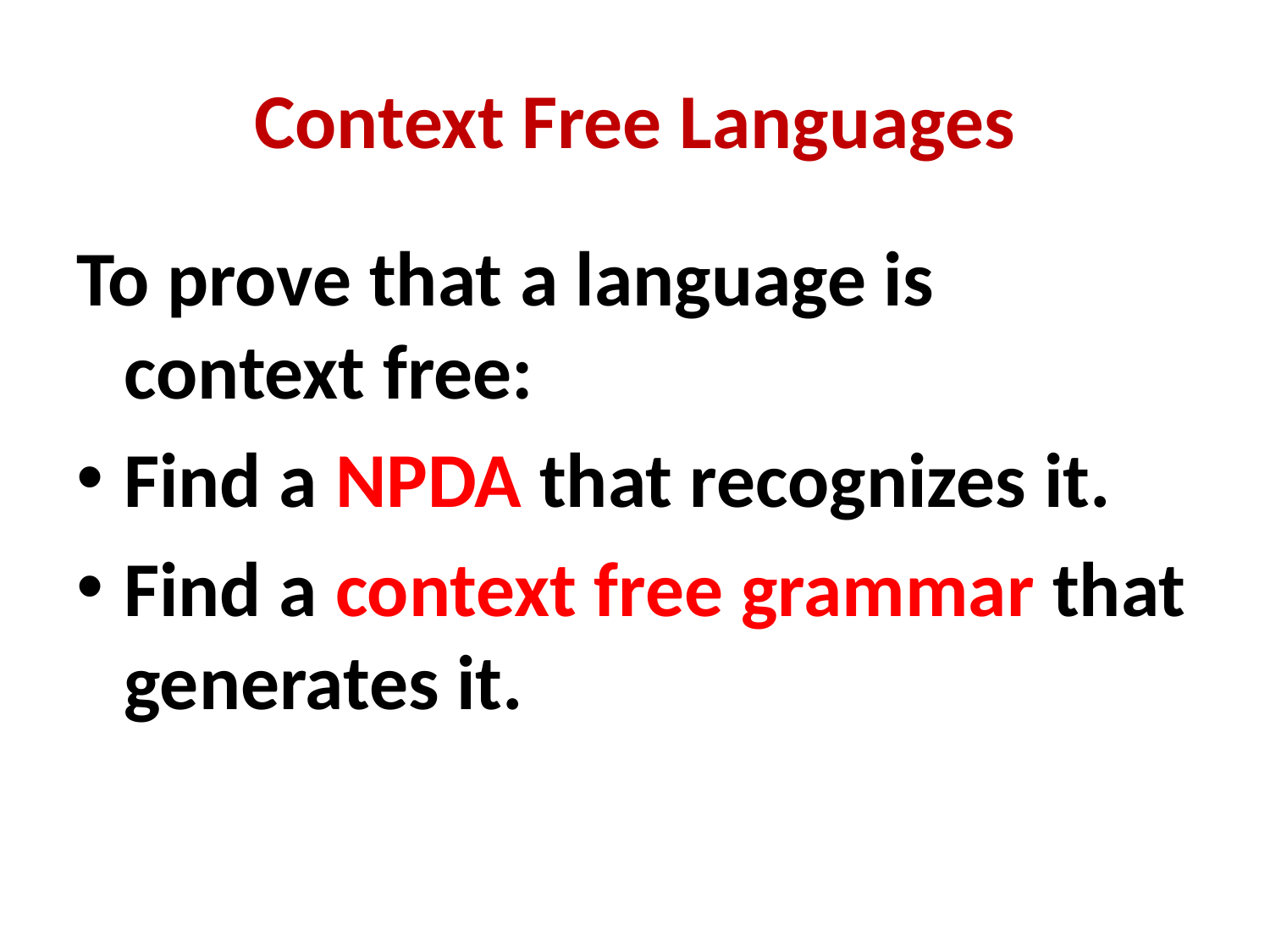

# Context Free Languages
To prove that a language is context free:
Find a NPDA that recognizes it.
Find a context free grammar that generates it.